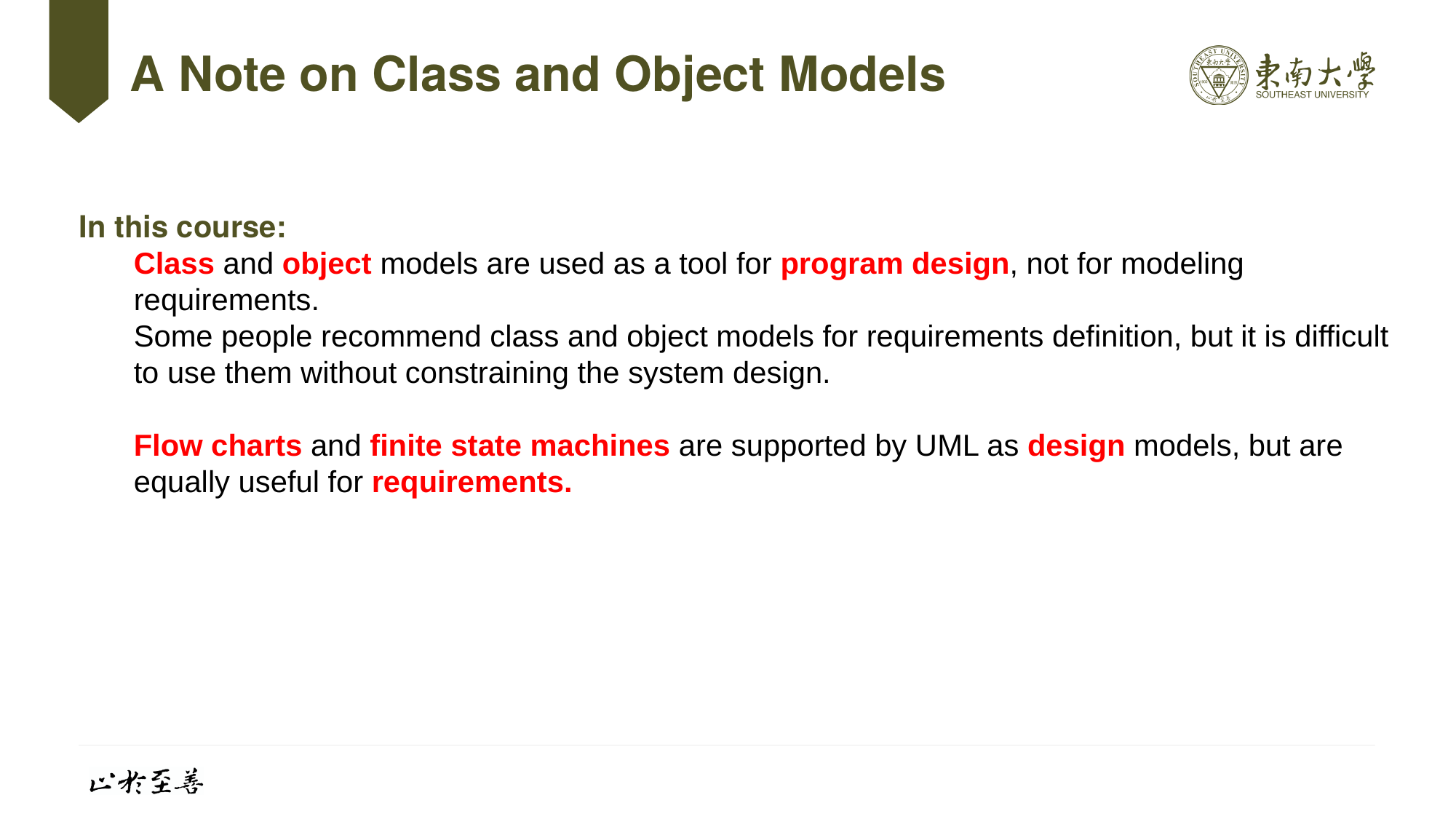

# A Note on Class and Object Models
In this course:
Class and object models are used as a tool for program design, not for modeling requirements.
Some people recommend class and object models for requirements definition, but it is difficult to use them without constraining the system design.

Flow charts and finite state machines are supported by UML as design models, but are equally useful for requirements.
58